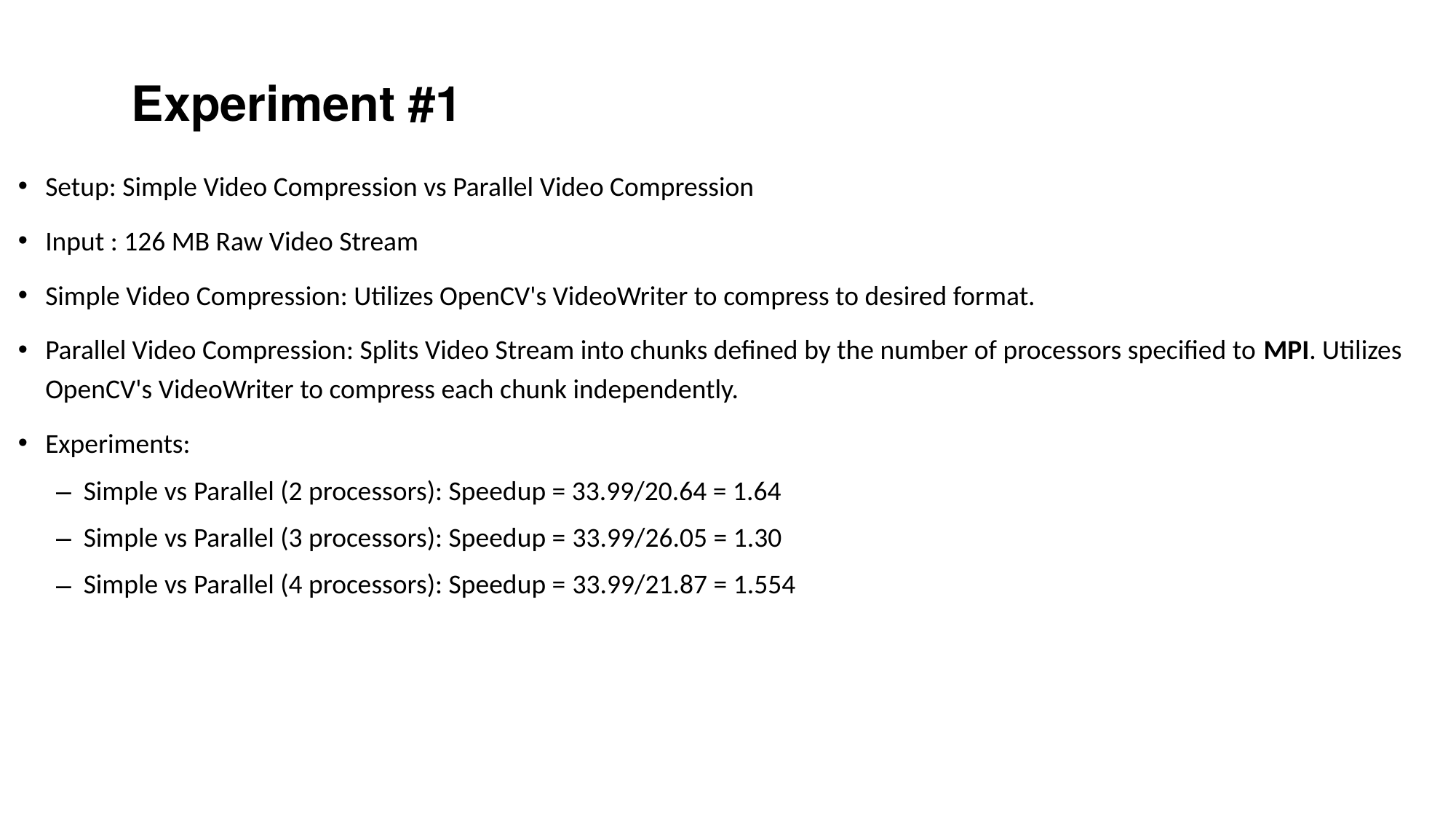

# Experiment #1
Setup: Simple Video Compression vs Parallel Video Compression
Input : 126 MB Raw Video Stream
Simple Video Compression: Utilizes OpenCV's VideoWriter to compress to desired format.
Parallel Video Compression: Splits Video Stream into chunks defined by the number of processors specified to MPI. Utilizes OpenCV's VideoWriter to compress each chunk independently.
Experiments:
Simple vs Parallel (2 processors): Speedup = 33.99/20.64 = 1.64
Simple vs Parallel (3 processors): Speedup = 33.99/26.05 = 1.30
Simple vs Parallel (4 processors): Speedup = 33.99/21.87 = 1.554